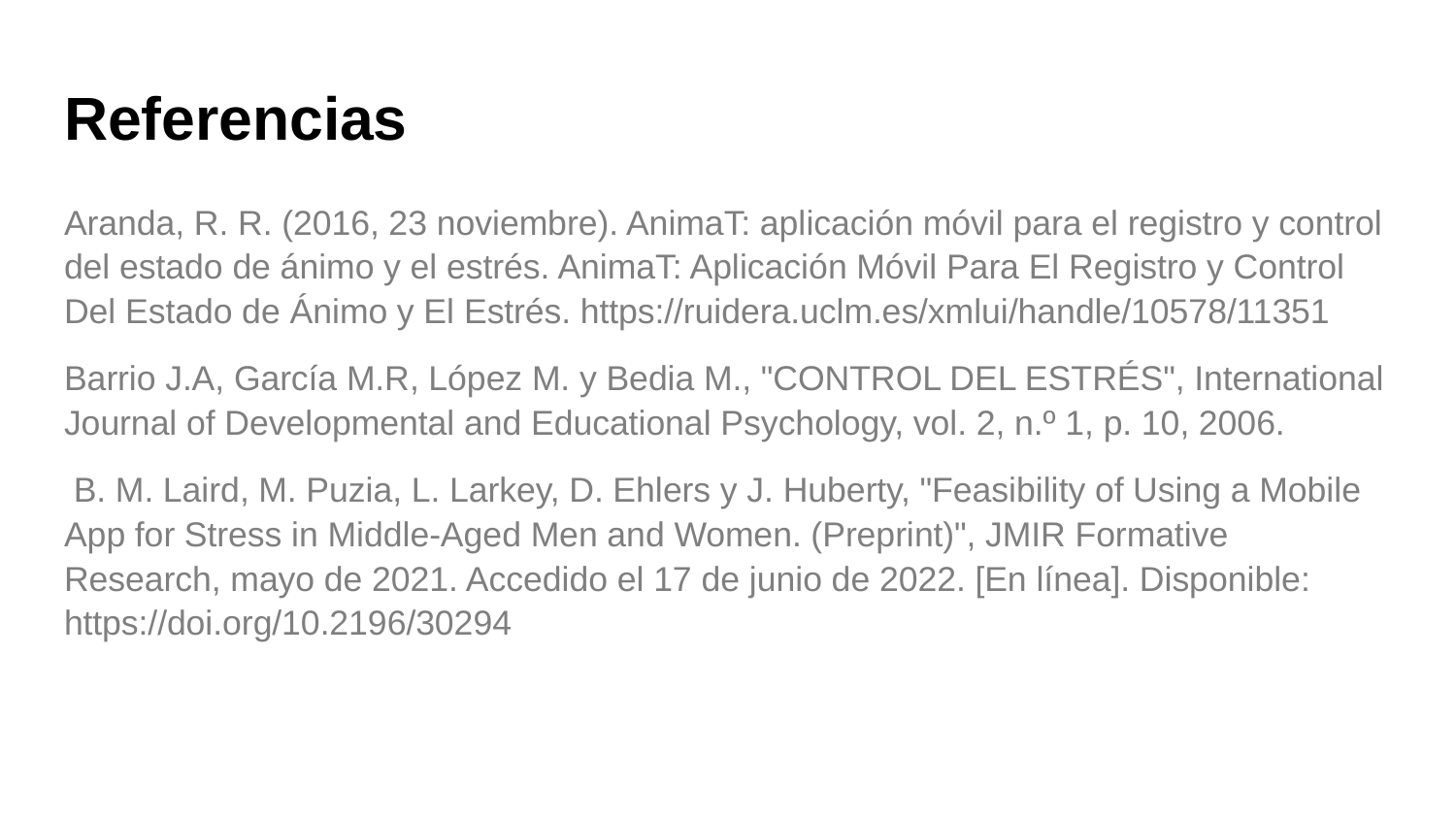

# Referencias
Aranda, R. R. (2016, 23 noviembre). AnimaT: aplicación móvil para el registro y control del estado de ánimo y el estrés. AnimaT: Aplicación Móvil Para El Registro y Control Del Estado de Ánimo y El Estrés. https://ruidera.uclm.es/xmlui/handle/10578/11351
Barrio J.A, García M.R, López M. y Bedia M., "CONTROL DEL ESTRÉS", International Journal of Developmental and Educational Psychology, vol. 2, n.º 1, p. 10, 2006.
 B. M. Laird, M. Puzia, L. Larkey, D. Ehlers y J. Huberty, "Feasibility of Using a Mobile App for Stress in Middle-Aged Men and Women. (Preprint)", JMIR Formative Research, mayo de 2021. Accedido el 17 de junio de 2022. [En línea]. Disponible: https://doi.org/10.2196/30294